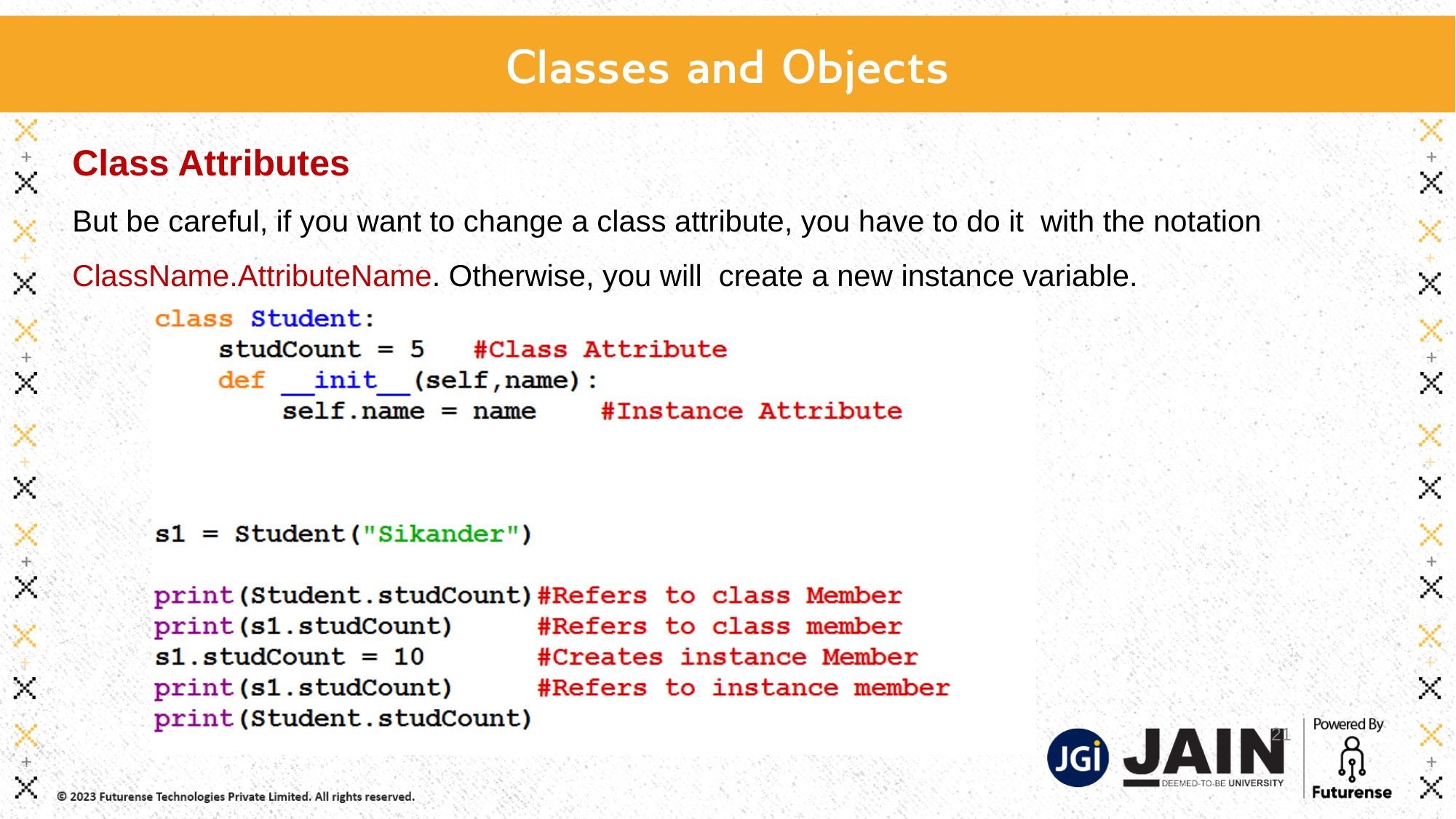

Classes and Objects
Class Attributes
But be careful, if you want to change a class attribute, you have to do it  with the notation ClassName.AttributeName. Otherwise, you will  create a new instance variable.

21